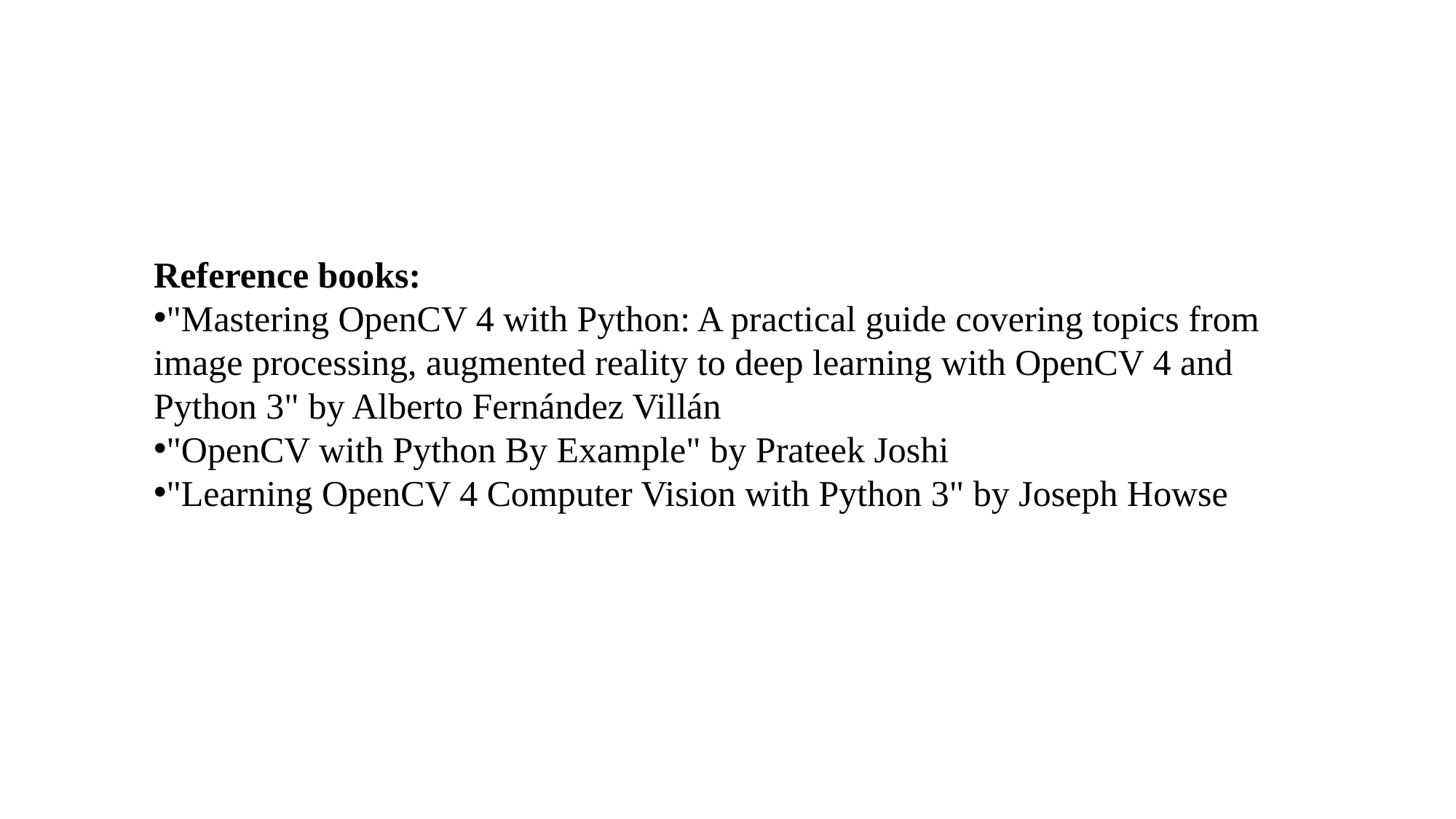

Reference books:
"Mastering OpenCV 4 with Python: A practical guide covering topics from image processing, augmented reality to deep learning with OpenCV 4 and Python 3" by Alberto Fernández Villán
"OpenCV with Python By Example" by Prateek Joshi
"Learning OpenCV 4 Computer Vision with Python 3" by Joseph Howse